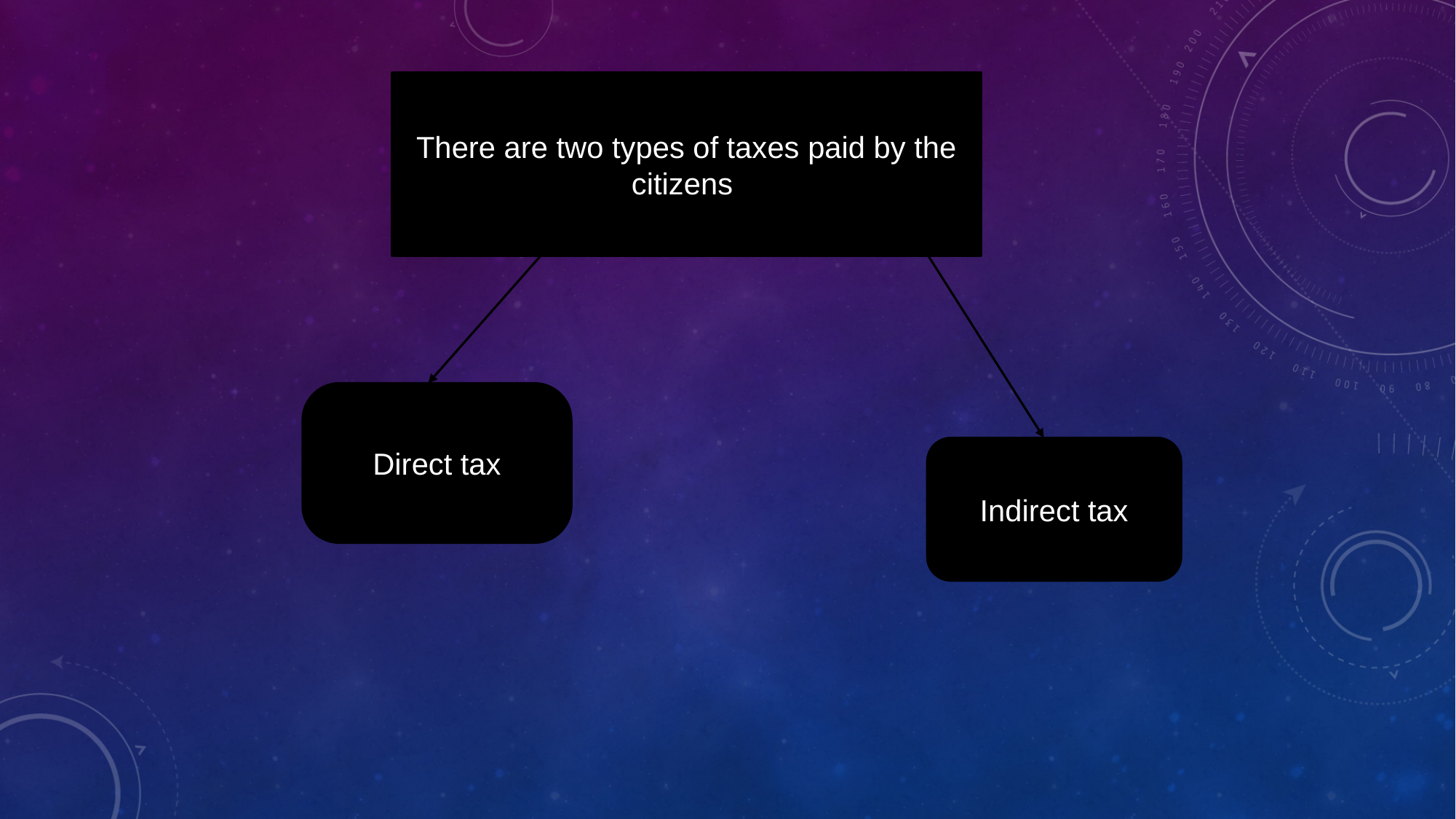

#
There are two types of taxes paid by the citizens

Direct tax
Indirect tax